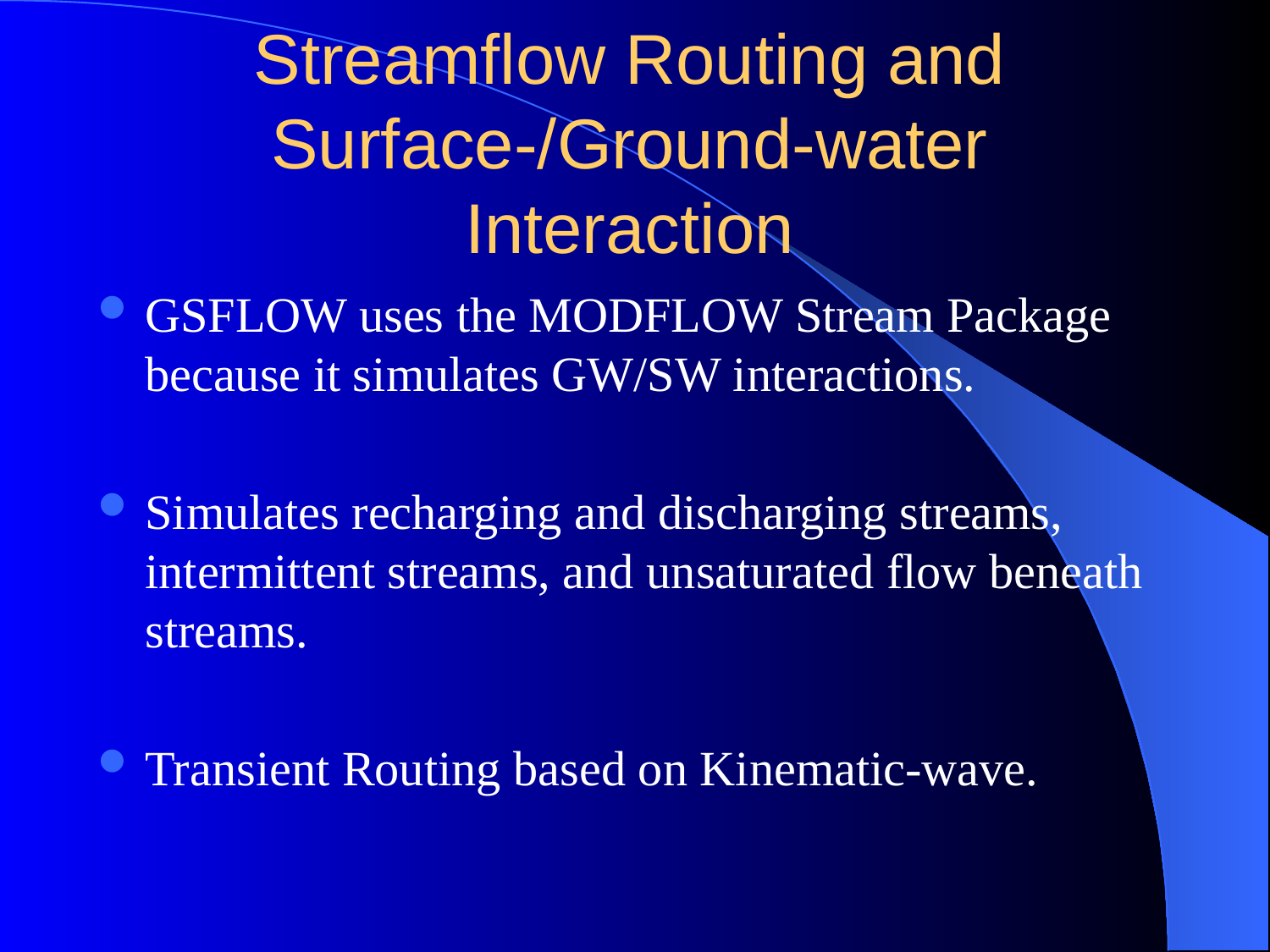

# Streamflow Routing and Surface-/Ground-water Interaction
GSFLOW uses the MODFLOW Stream Package because it simulates GW/SW interactions.

Simulates recharging and discharging streams, intermittent streams, and unsaturated flow beneath streams.

Transient Routing based on Kinematic-wave.